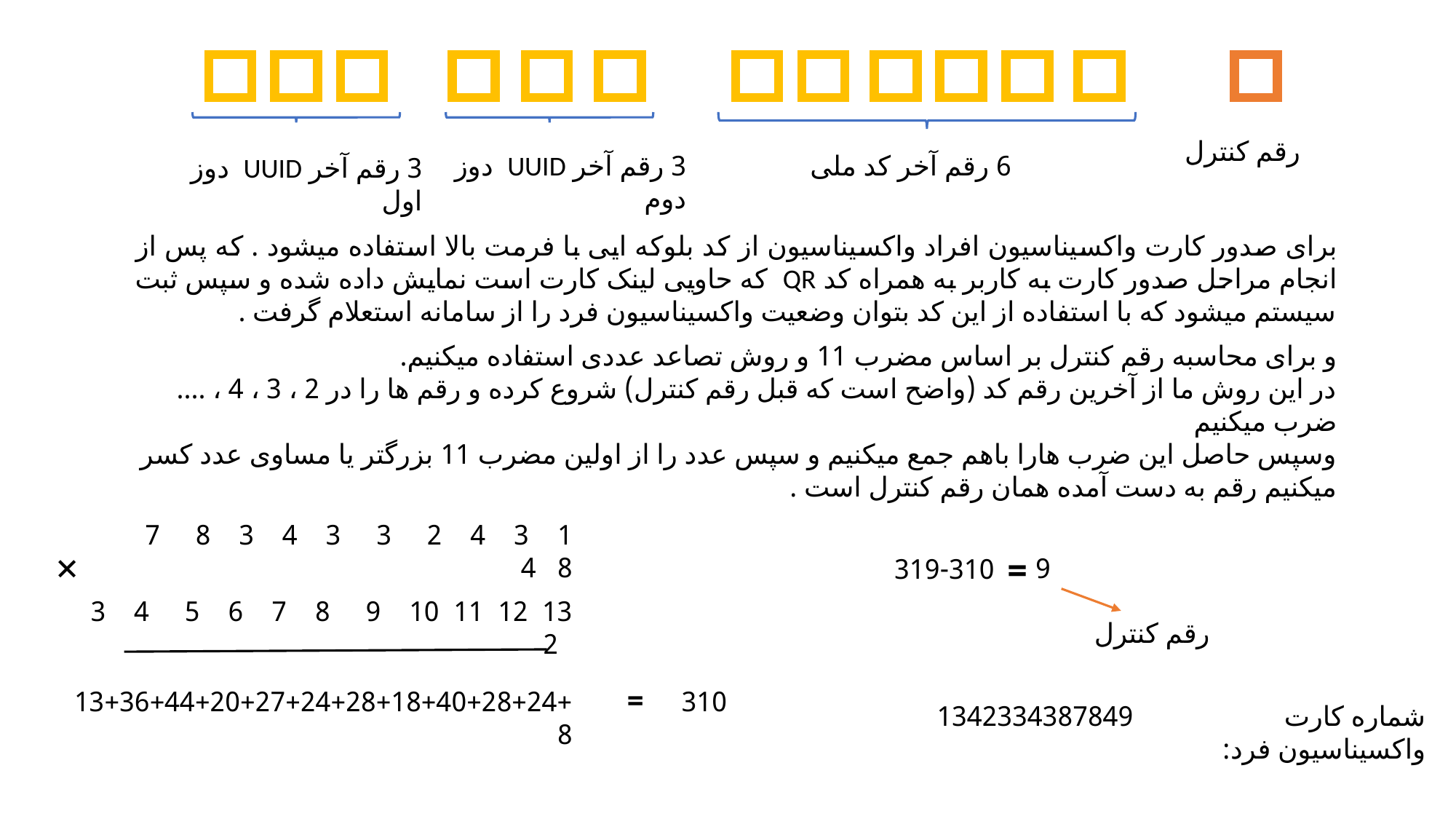

رقم کنترل
3 رقم آخر UUID  دوز دوم
6 رقم آخر کد ملی
3 رقم آخر UUID  دوز اول
برای صدور کارت واکسیناسیون افراد واکسیناسیون از کد بلوکه ایی با فرمت بالا استفاده میشود . که پس از انجام مراحل صدور کارت به کاربر به همراه کد QR  که حاویی لینک کارت است نمایش داده شده و سپس ثبت سیستم میشود که با استفاده از این کد بتوان وضعیت واکسیناسیون فرد را از سامانه استعلام گرفت .
و برای محاسبه رقم کنترل بر اساس مضرب 11 و روش تصاعد عددی استفاده میکنیم.
در این روش ما از آخرین رقم کد (واضح است که قبل رقم کنترل) شروع کرده و رقم ها را در 2 ، 3 ، 4 ، .... ضرب میکنیم
وسپس حاصل این ضرب هارا باهم جمع میکنیم و سپس عدد را از اولین مضرب 11 بزرگتر یا مساوی عدد کسر میکنیم رقم به دست آمده همان رقم کنترل است .
1    3    4    2     3     3    4    3    8     7    8   4
×
=
9
319-310
13  12  11  10    9     8    7    6    5     4    3   2
رقم کنترل
=
13+36+44+20+27+24+28+18+40+28+24+8
310
1342334387849

شماره کارت واکسیناسیون فرد: